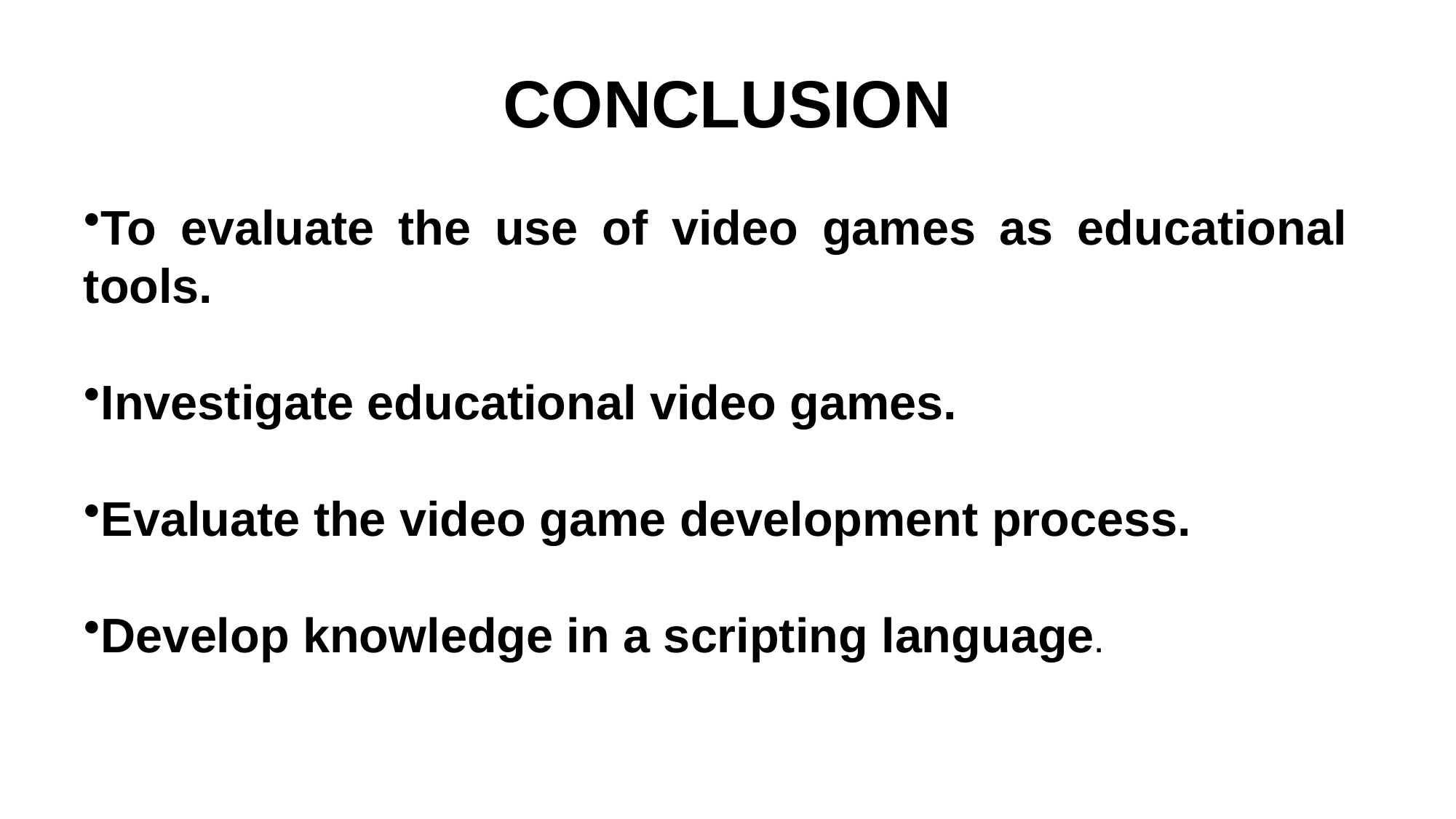

# CONCLUSION
To evaluate the use of video games as educational  tools.

Investigate educational video games.

Evaluate the video game development process.

Develop knowledge in a scripting language.